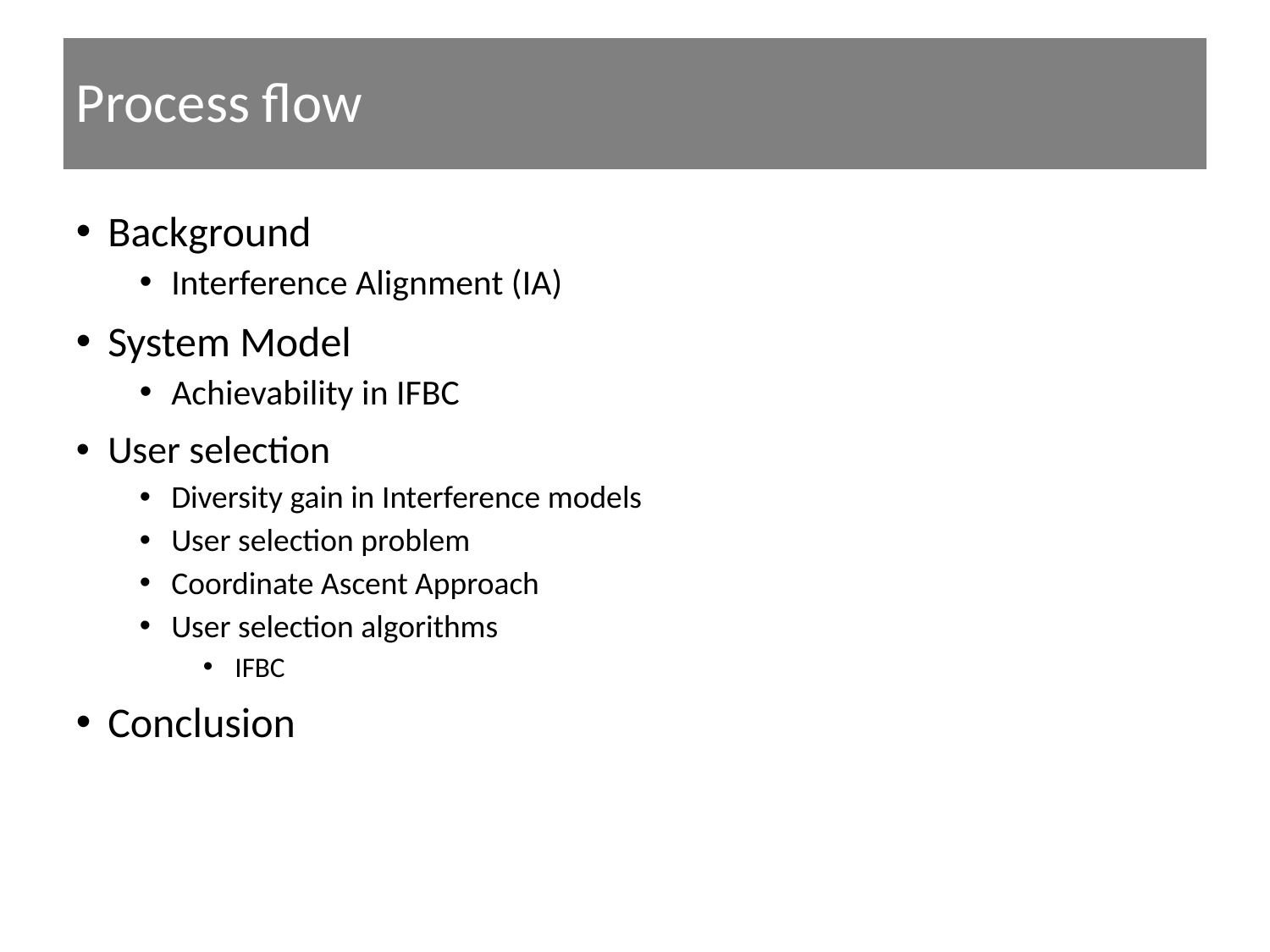

Process flow
Background
Interference Alignment (IA)
System Model
Achievability in IFBC
User selection
Diversity gain in Interference models
User selection problem
Coordinate Ascent Approach
User selection algorithms
IFBC
Conclusion